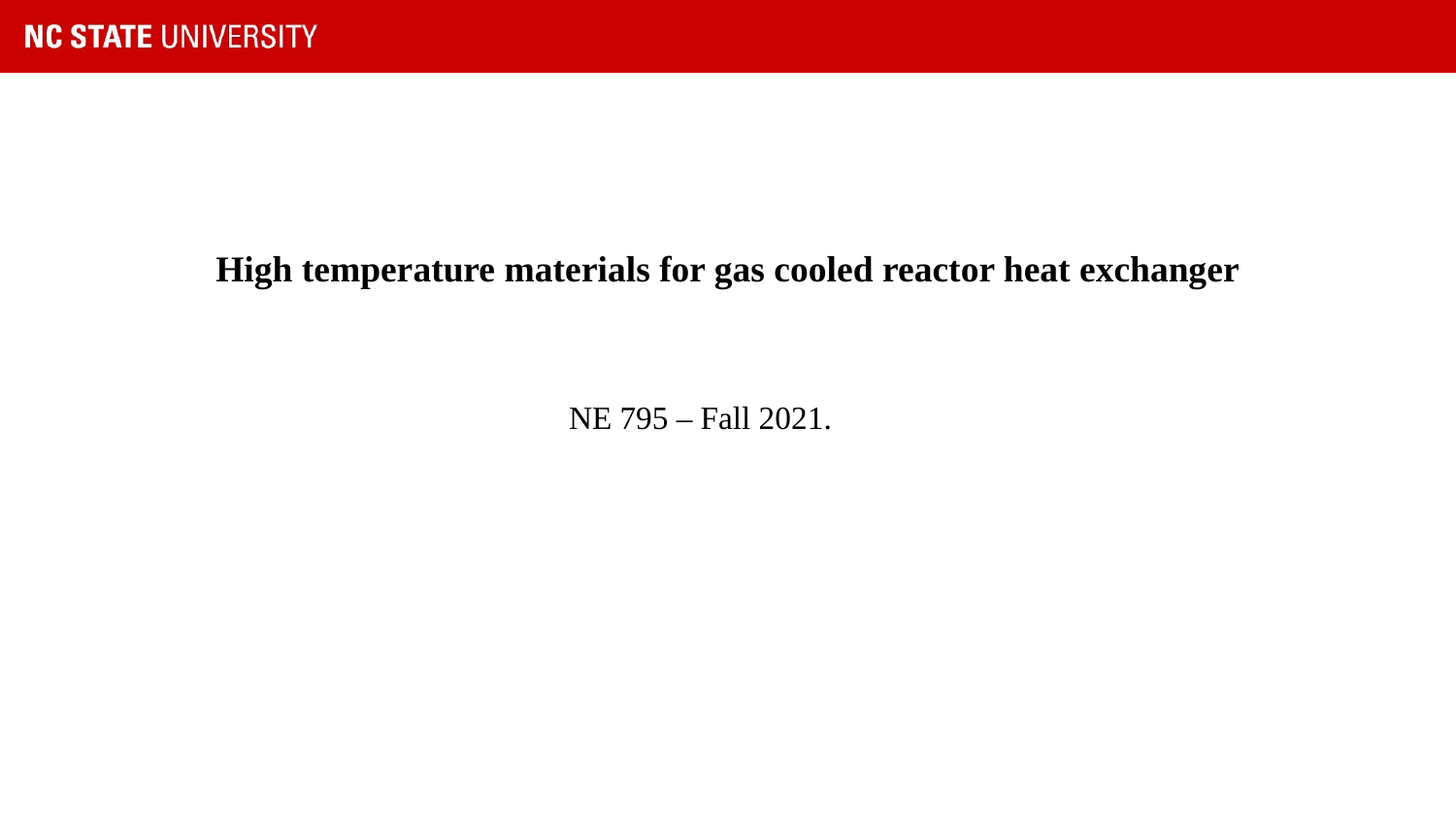

# High temperature materials for gas cooled reactor heat exchanger
NE 795 – Fall 2021.